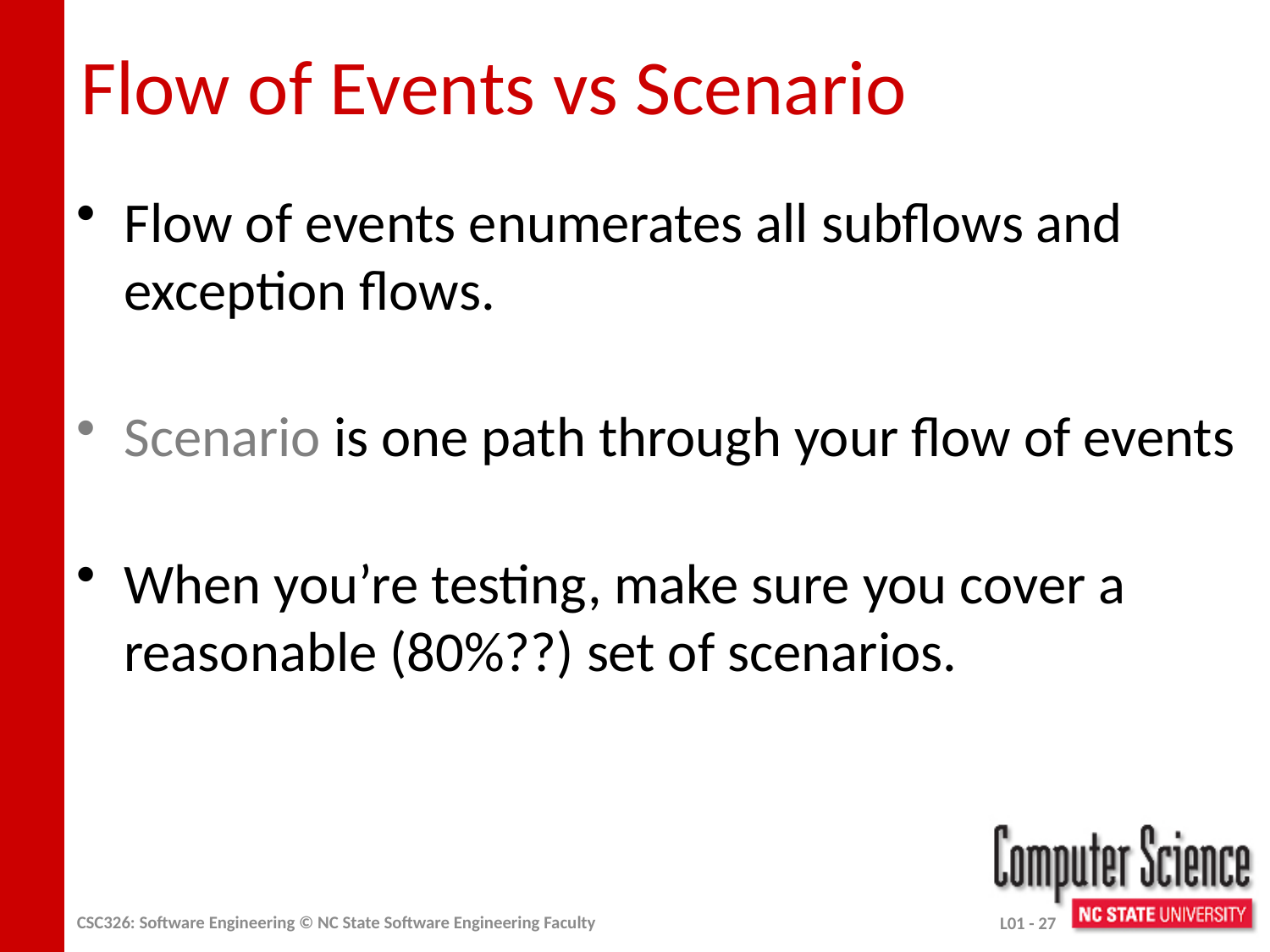

# Flow of Events vs Scenario
Flow of events enumerates all subflows and exception flows.
Scenario is one path through your flow of events
When you’re testing, make sure you cover a reasonable (80%??) set of scenarios.
CSC326: Software Engineering © NC State Software Engineering Faculty
L01 - 27